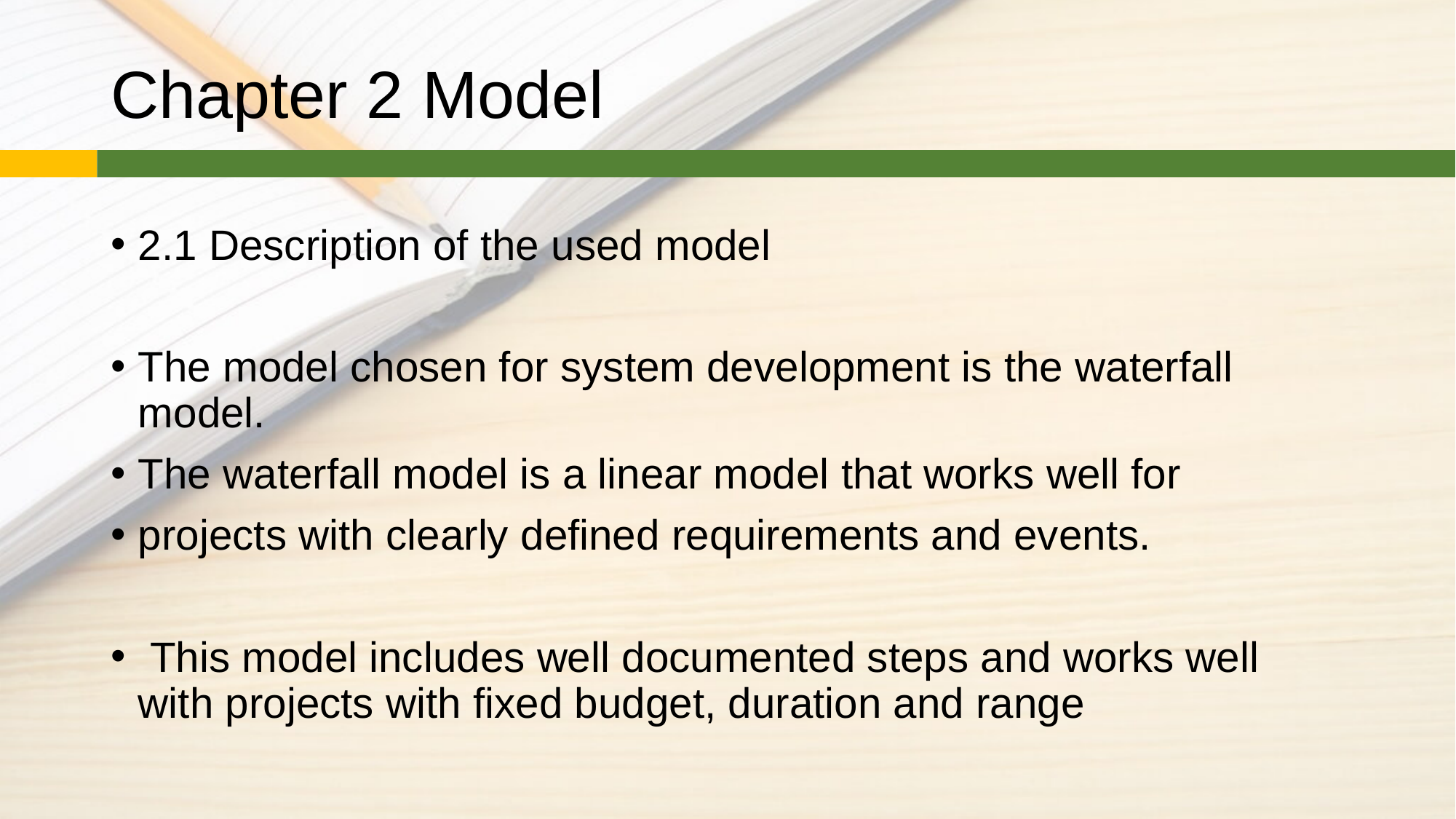

# Chapter 2 Model
2.1 Description of the used model

The model chosen for system development is the waterfall model.
The waterfall model is a linear model that works well for
projects with clearly defined requirements and events.

 This model includes well documented steps and works well with projects with fixed budget, duration and range